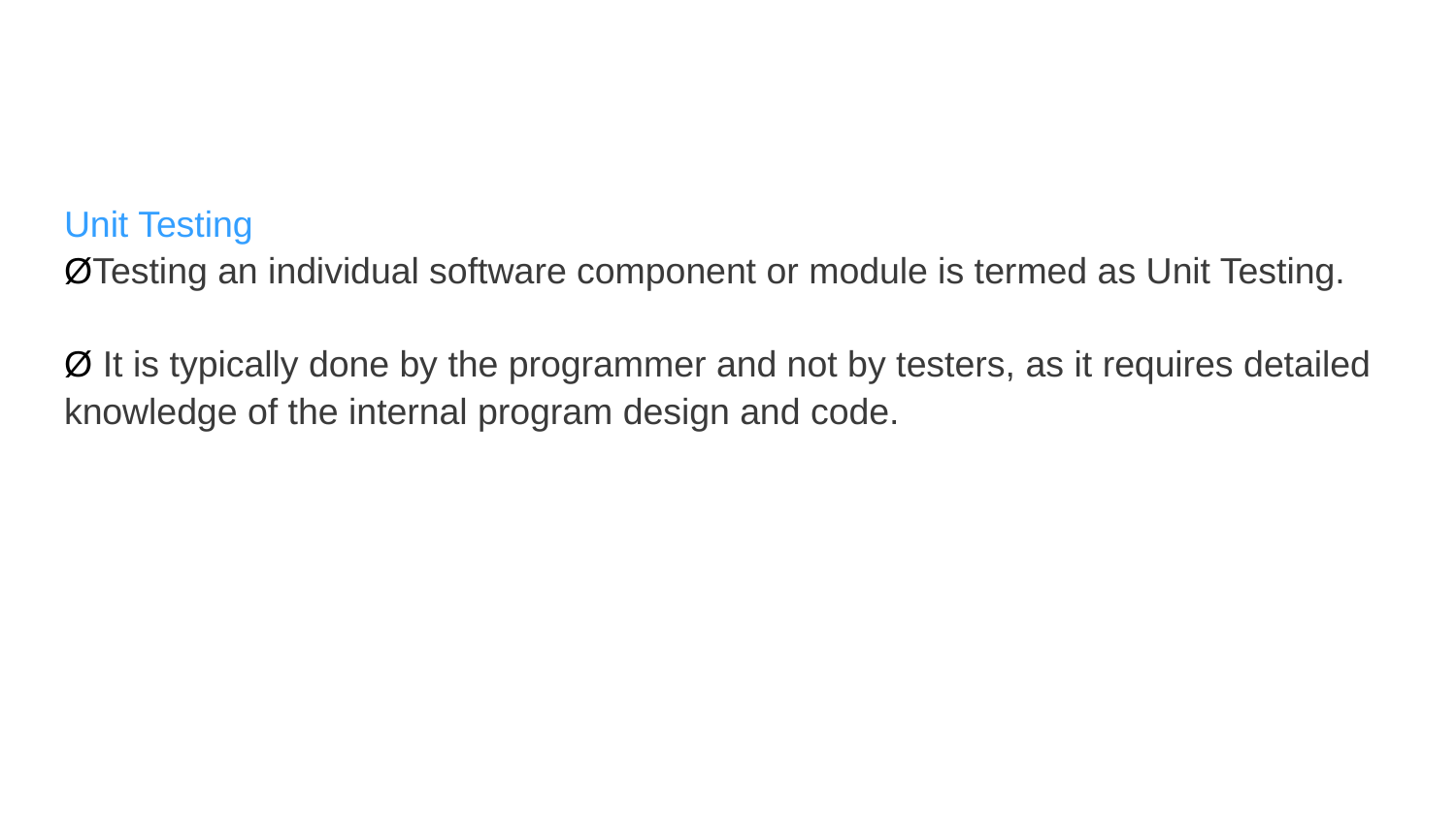

#
Unit Testing
ØTesting an individual software component or module is termed as Unit Testing.

Ø It is typically done by the programmer and not by testers, as it requires detailed knowledge of the internal program design and code.